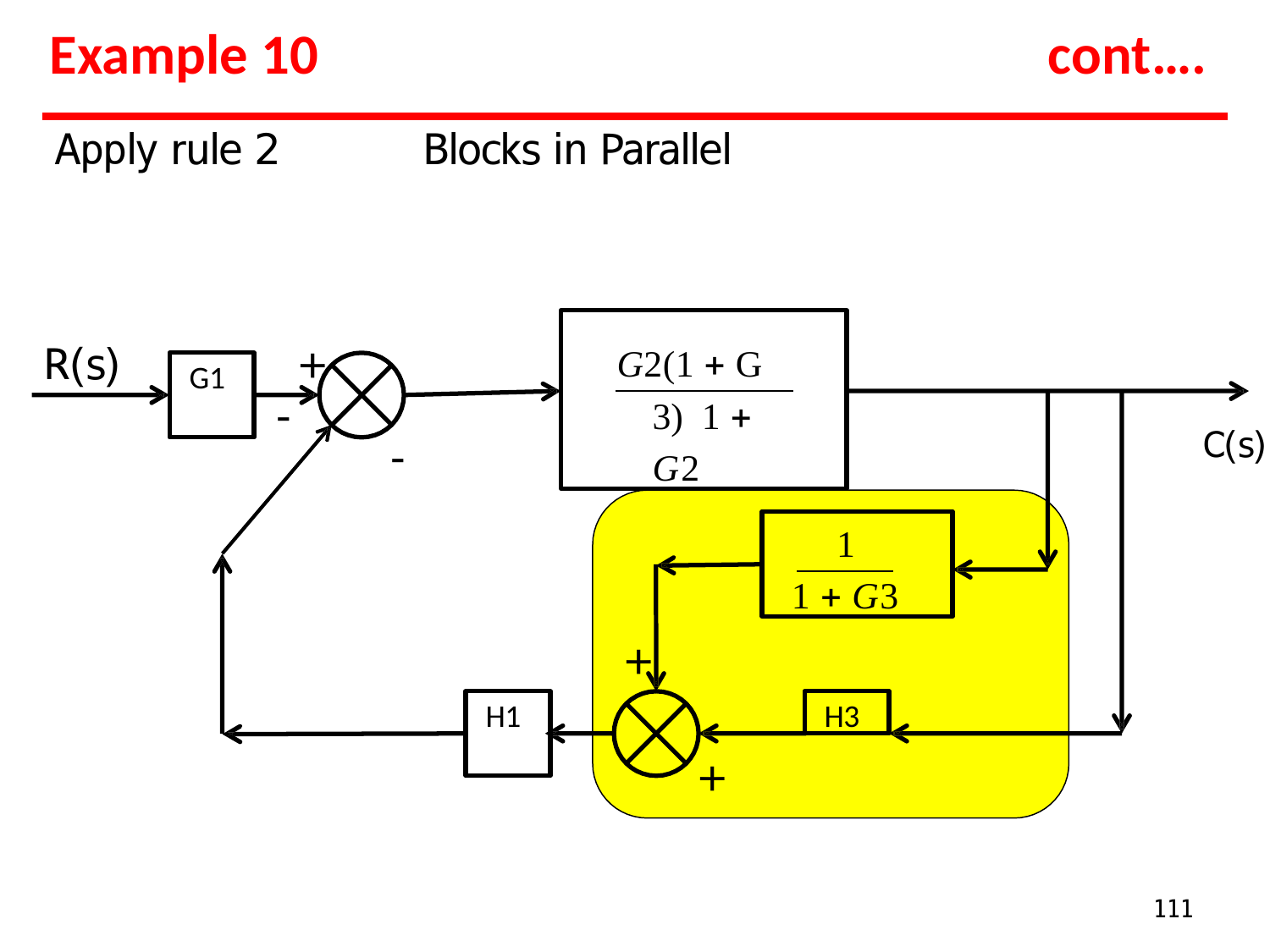

# Example 10
cont….

Apply rule 2
Blocks in Parallel
G2(1 + G 3)  1 + G2
+
R(s)

G1

-

C(s)

-

1
1 + G3

+

H3
H1

+

111